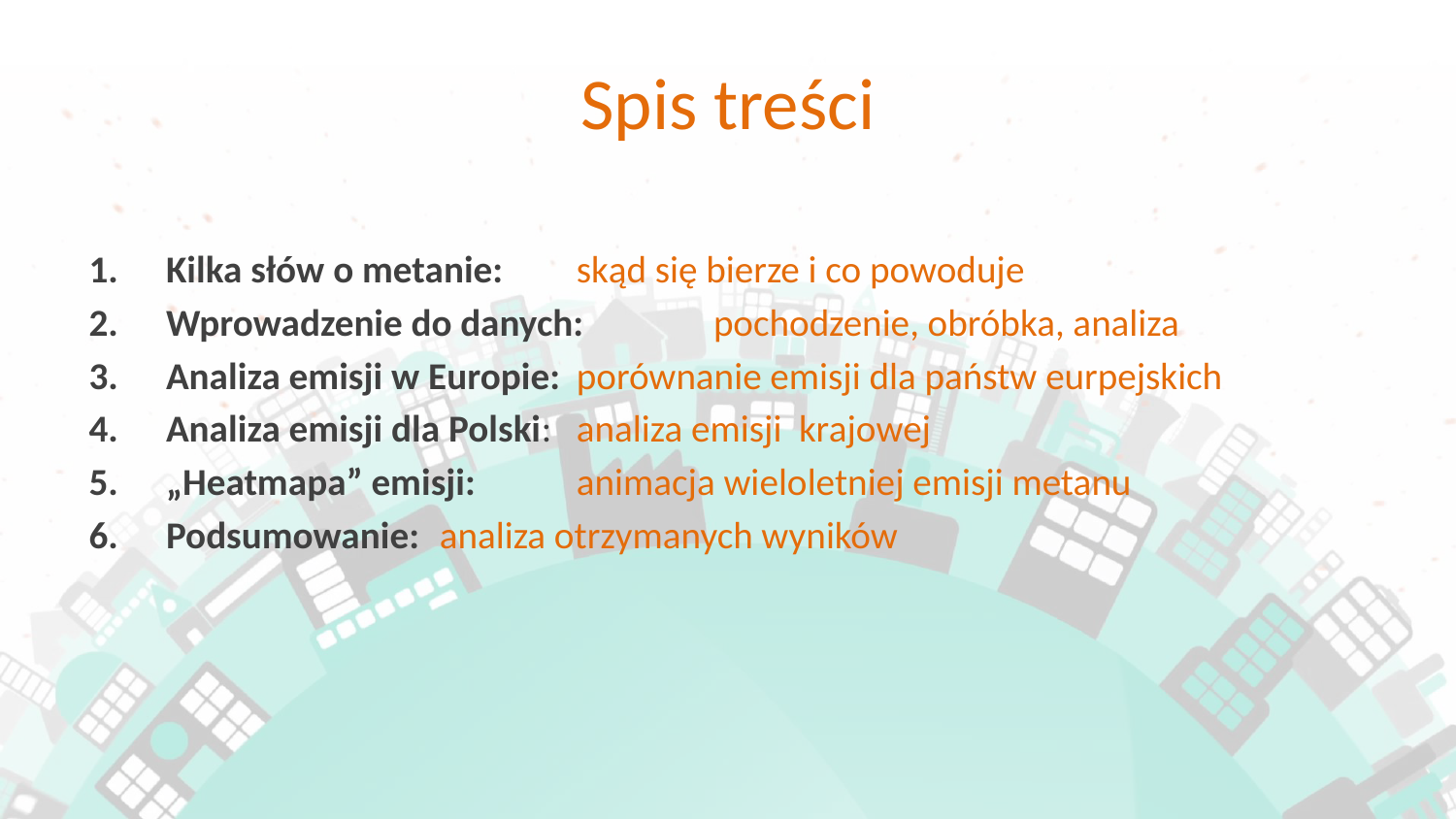

# Spis treści
Kilka słów o metanie:	skąd się bierze i co powoduje
Wprowadzenie do danych:	pochodzenie, obróbka, analiza
Analiza emisji w Europie:	porównanie emisji dla państw eurpejskich
Analiza emisji dla Polski:	analiza emisji  krajowej
„Heatmapa” emisji:		animacja wieloletniej emisji metanu
Podsumowanie:		analiza otrzymanych wyników